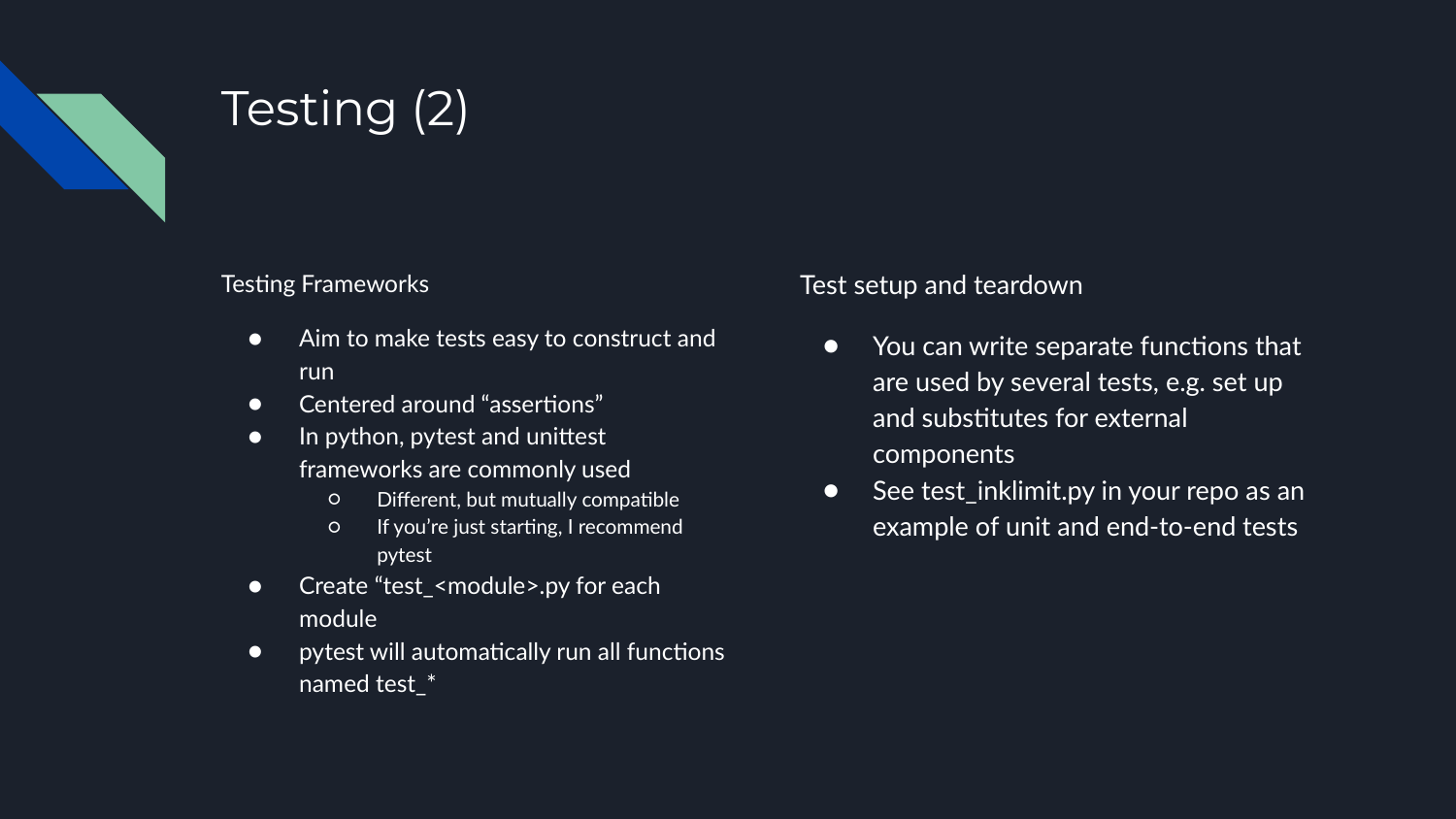

# Testing (2)
Testing Frameworks
Aim to make tests easy to construct and run
Centered around “assertions”
In python, pytest and unittest frameworks are commonly used
Different, but mutually compatible
If you’re just starting, I recommend pytest
Create “test_<module>.py for each module
pytest will automatically run all functions named test_*

Test setup and teardown
You can write separate functions that are used by several tests, e.g. set up and substitutes for external components
See test_inklimit.py in your repo as an example of unit and end-to-end tests